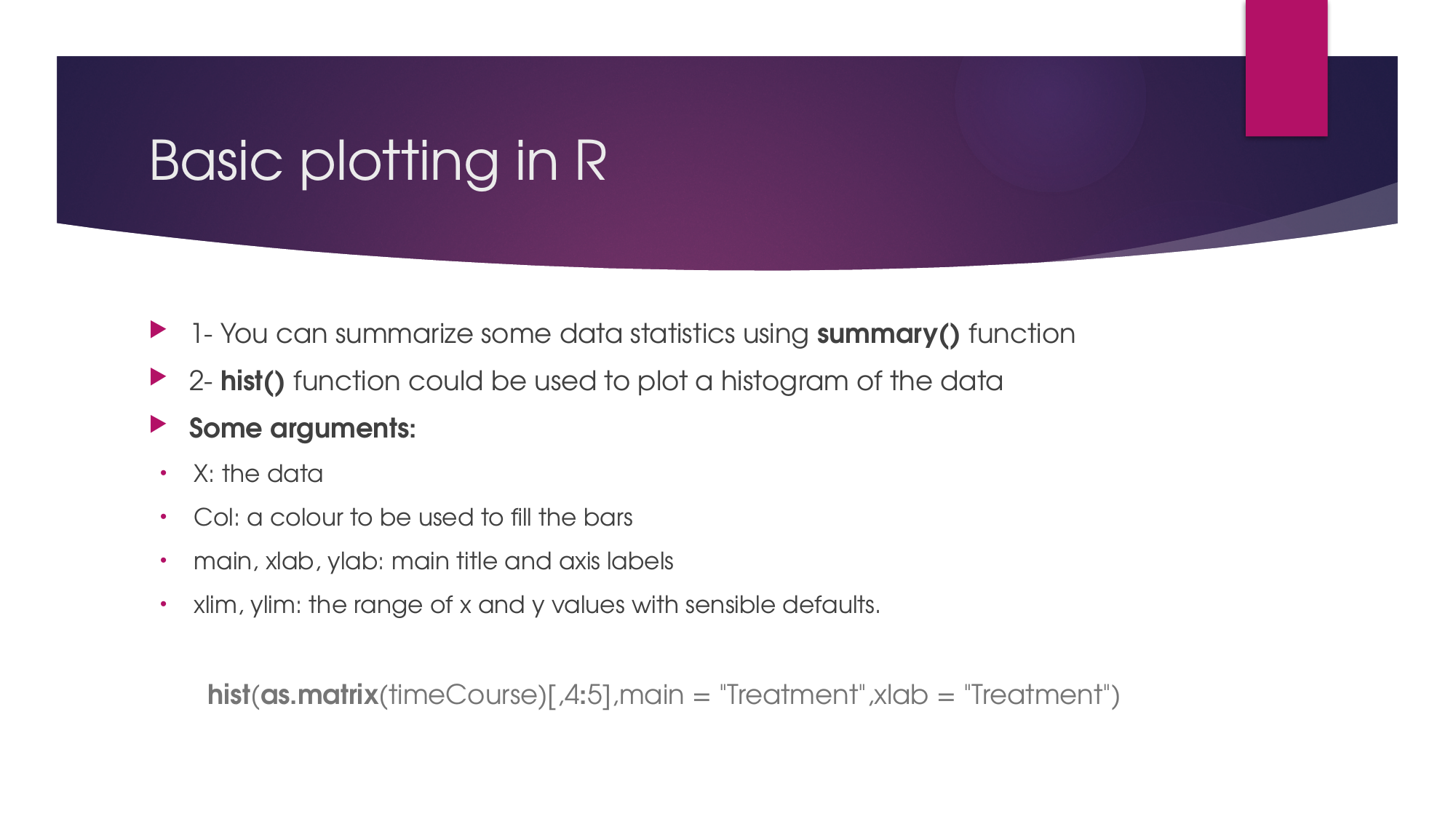

# Basic plotting in R
1- You can summarize some data statistics using summary() function
2- hist() function could be used to plot a histogram of the data
Some arguments:
X: the data
Col: a colour to be used to fill the bars
main, xlab, ylab: main title and axis labels
xlim, ylim: the range of x and y values with sensible defaults.

hist(as.matrix(timeCourse)[,4:5],main = "Treatment",xlab = "Treatment")